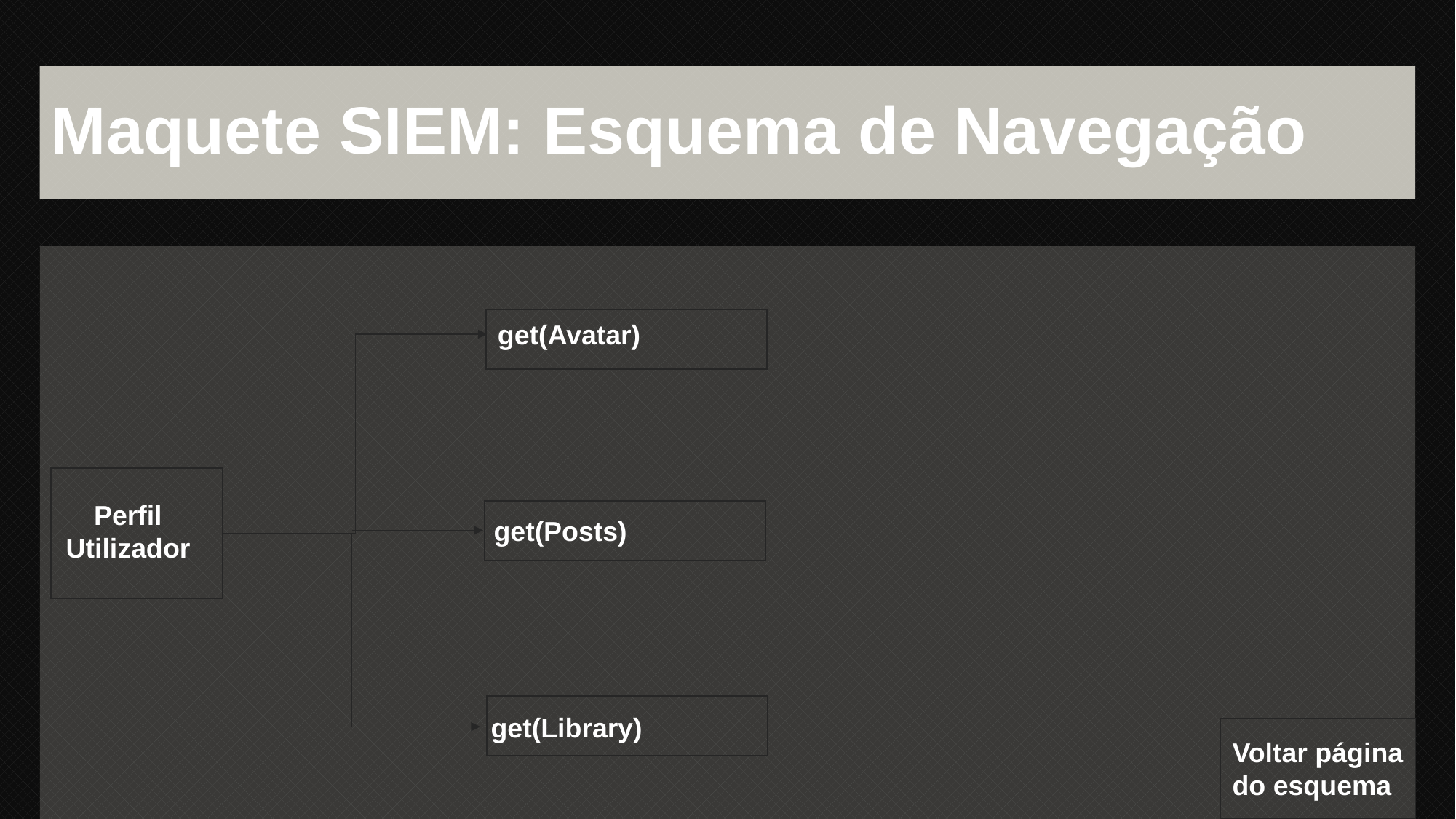

# Maquete SIEM: Esquema de Navegação

get(Avatar)

Perfil Utilizador

get(Posts)

get(Library)

Voltar página
do esquema